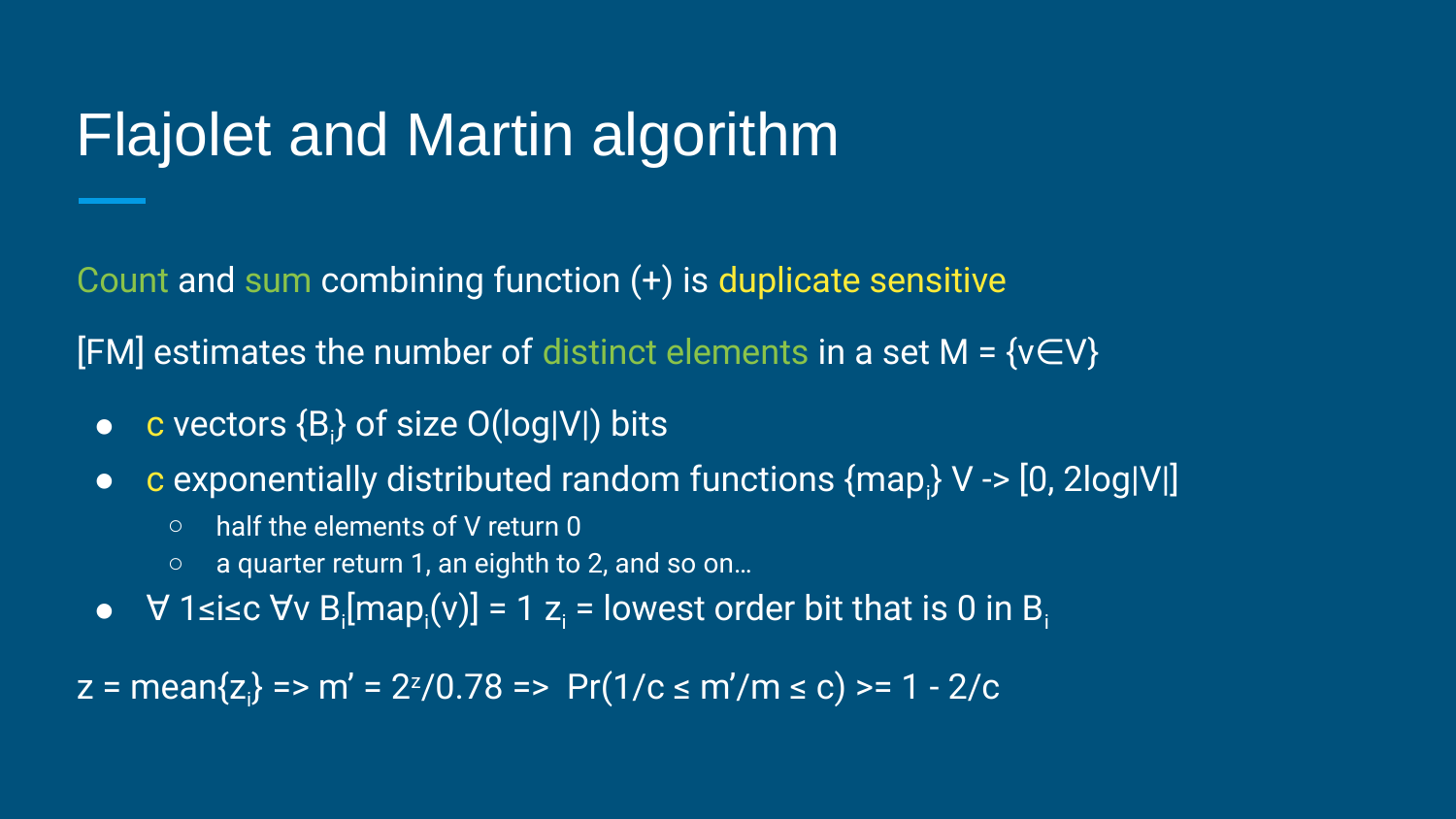

# Flajolet and Martin algorithm
Count and sum combining function (+) is duplicate sensitive
[FM] estimates the number of distinct elements in a set M = {v∈V}
c vectors {Bi} of size O(log|V|) bits
c exponentially distributed random functions {mapi} V -> [0, 2log|V|]
half the elements of V return 0
a quarter return 1, an eighth to 2, and so on…
∀ 1≤i≤c ∀v Bi[mapi(v)] = 1 zi = lowest order bit that is 0 in Bi
z = mean{zi} => m’ = 2z/0.78 =>  Pr(1/c ≤ m’/m ≤ c) >= 1 - 2/c